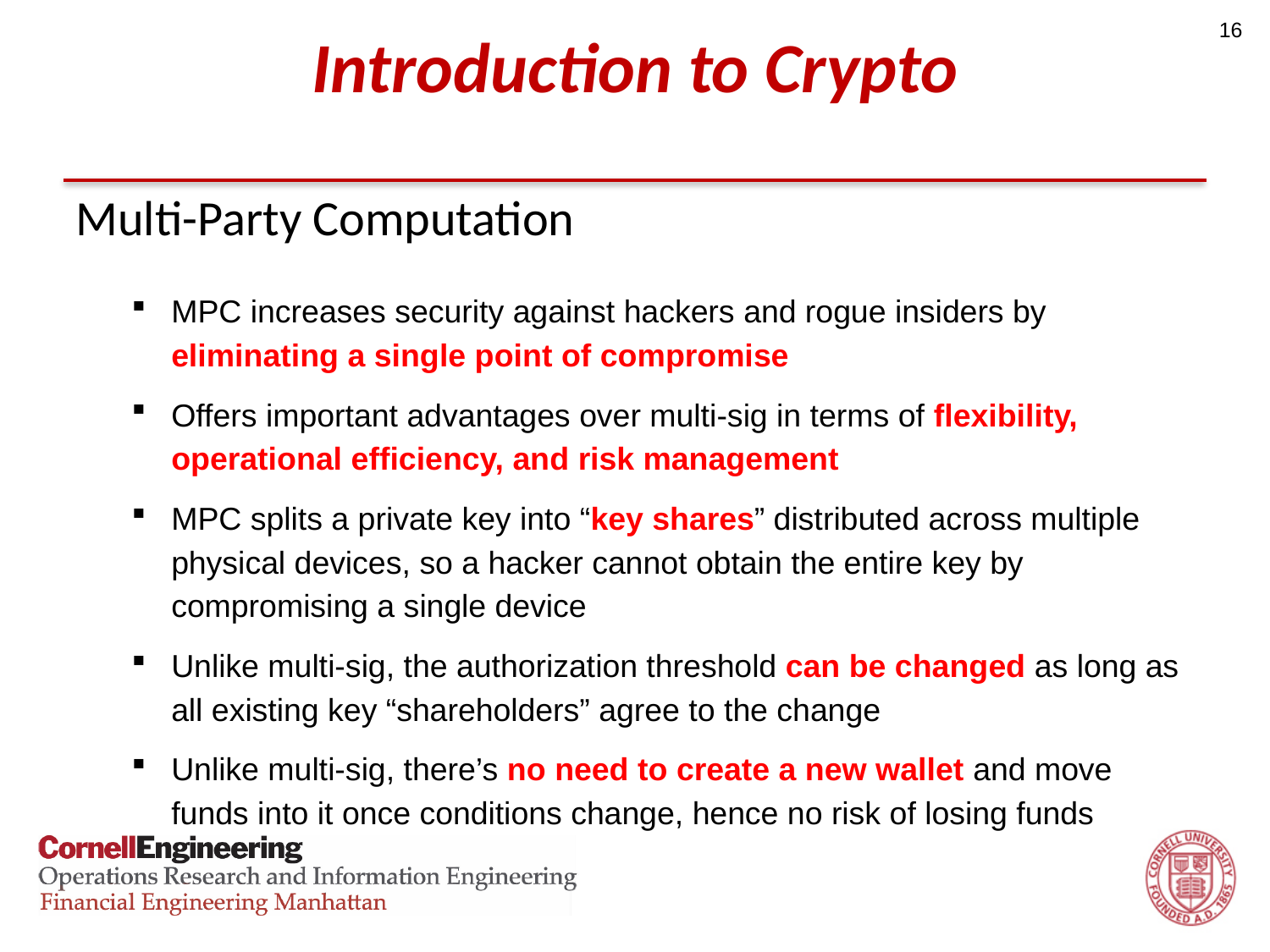

16
# Introduction to Crypto
Multi-Party Computation

MPC increases security against hackers and rogue insiders by eliminating a single point of compromise
Offers important advantages over multi-sig in terms of flexibility, operational efficiency, and risk management
MPC splits a private key into “key shares” distributed across multiple physical devices, so a hacker cannot obtain the entire key by compromising a single device
Unlike multi-sig, the authorization threshold can be changed as long as all existing key “shareholders” agree to the change
Unlike multi-sig, there’s no need to create a new wallet and move funds into it once conditions change, hence no risk of losing funds